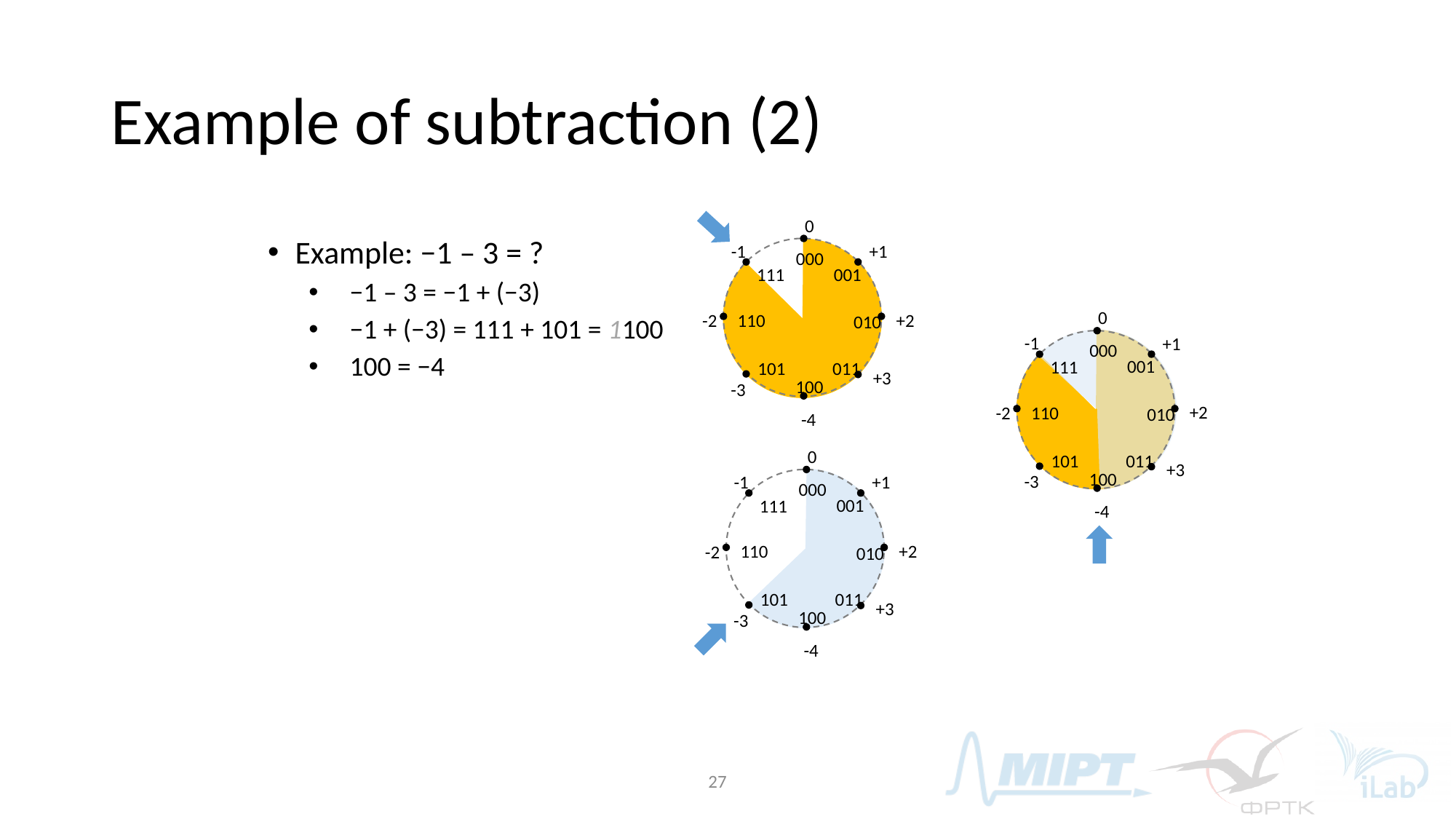

# Example of subtraction (2)
0

-1
+1

000
001
111

+2
110
-2
010

101
011
+3
100

-3

-4
Example: −1 – 3 = ?
−1 – 3 = −1 + (−3)
−1 + (−3) = 111 + 101 = 1100
100 = −4

0
-1
+1

000
001
111

+2
110
-2
010

101
011
+3
100

-3

-4

0
-1
+1

000
001
111

+2
110
-2
010

101
011
+3
100

-3

-4